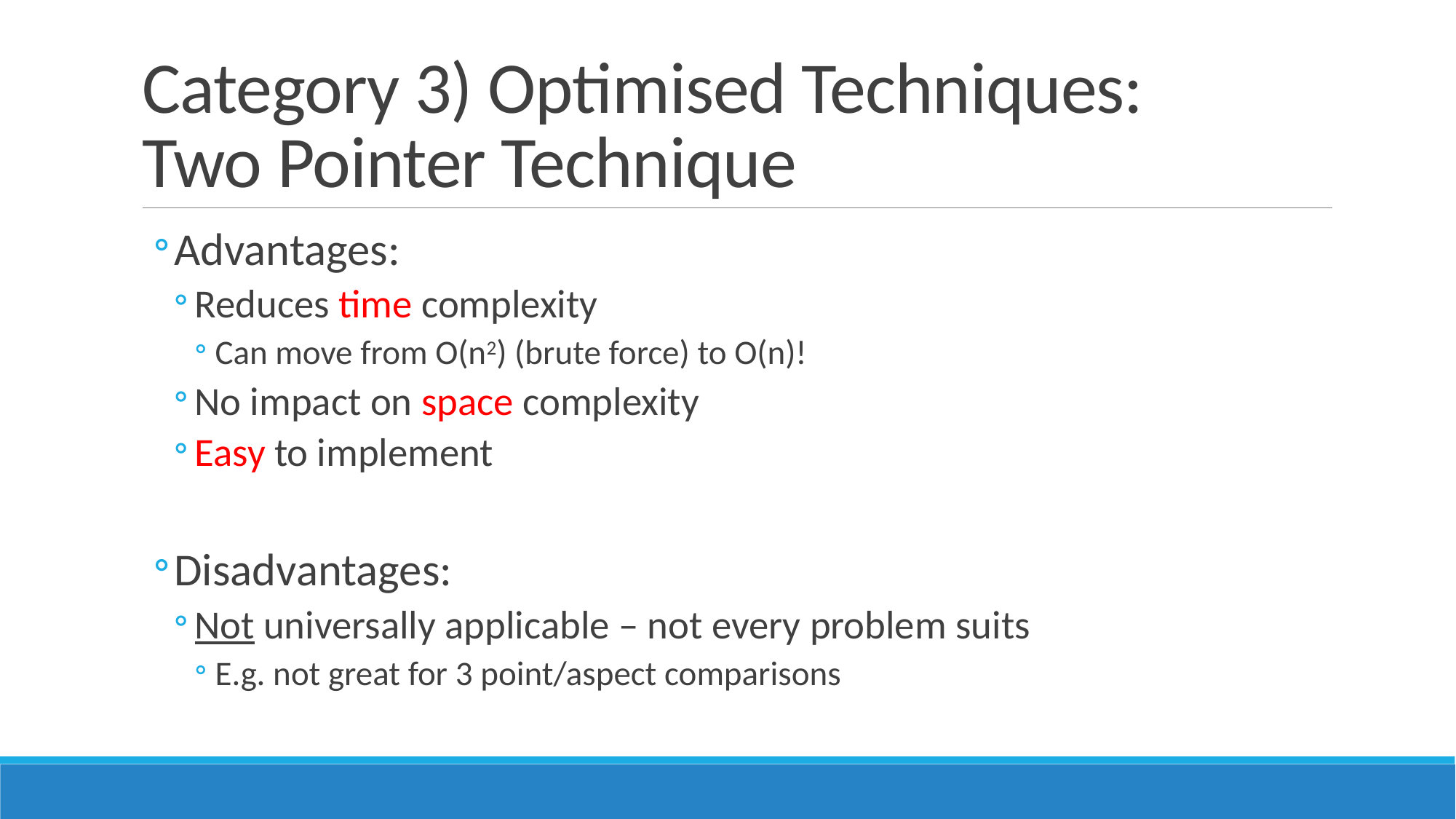

# Category 3) Optimised Techniques: Two Pointer Technique
Advantages:
Reduces time complexity
Can move from O(n2) (brute force) to O(n)!
No impact on space complexity
Easy to implement

Disadvantages:
Not universally applicable – not every problem suits
E.g. not great for 3 point/aspect comparisons